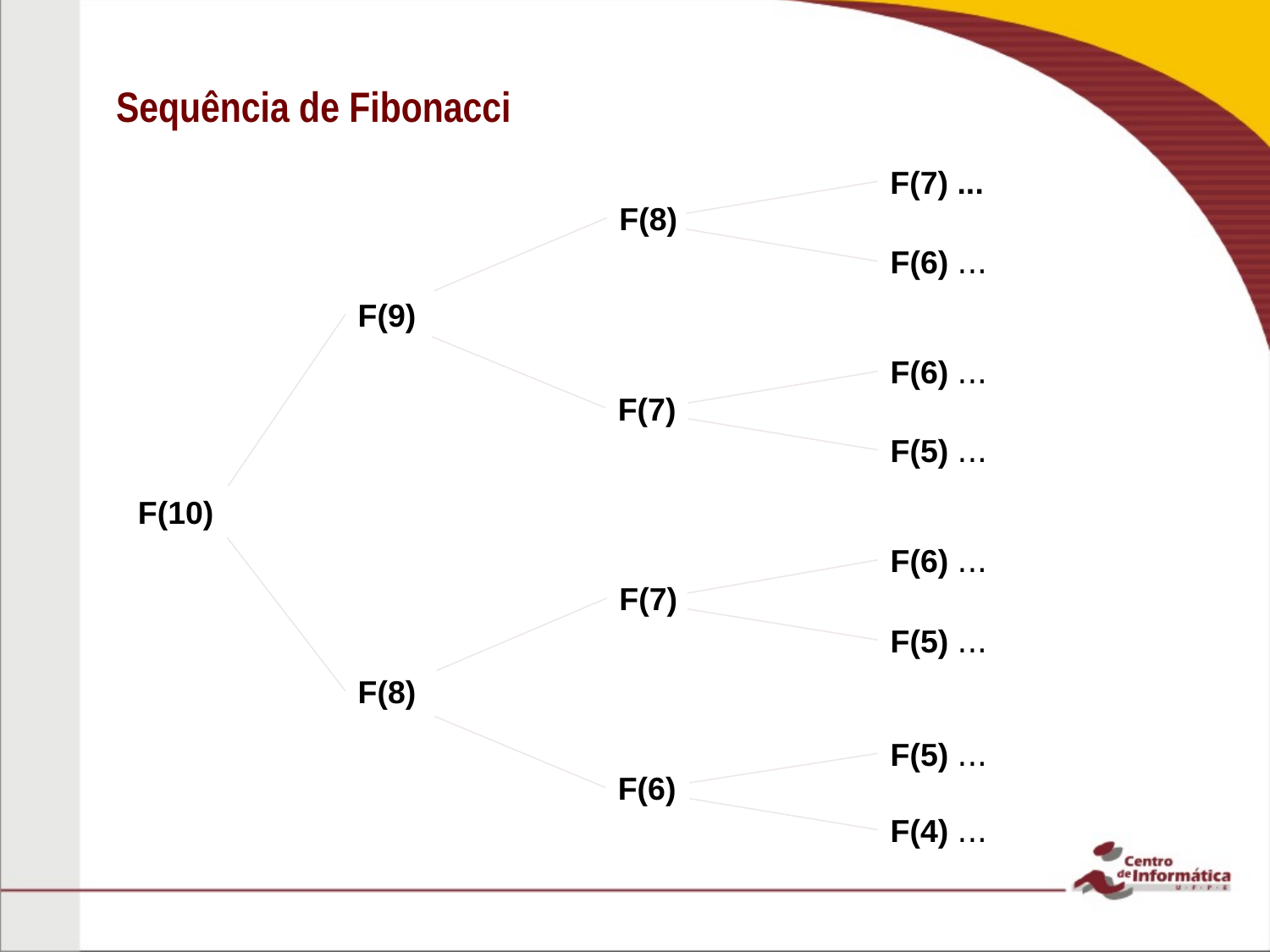

# Sequência de Fibonacci
F(7) ...
F(8)
F(6) ...
F(9)
F(6) ...
F(7)
F(5) ...
F(10)
F(6) ...
F(7)
F(5) ...
F(8)
F(5) ...
F(6)
F(4) ...